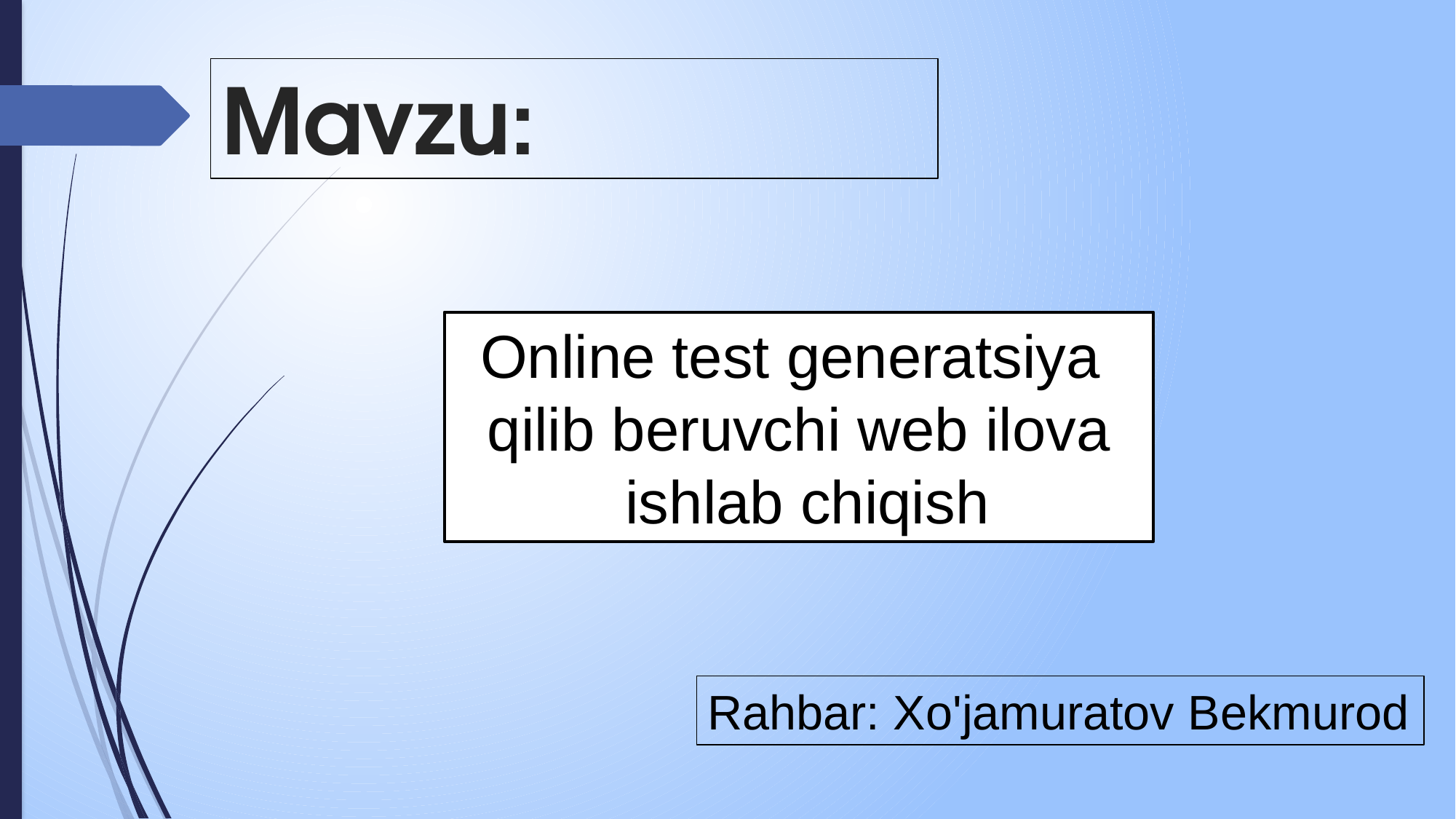

Mavzu:
Online test generatsiya
qilib beruvchi web ilova
 ishlab chiqish
Rahbar: Xo'jamuratov Bekmurod